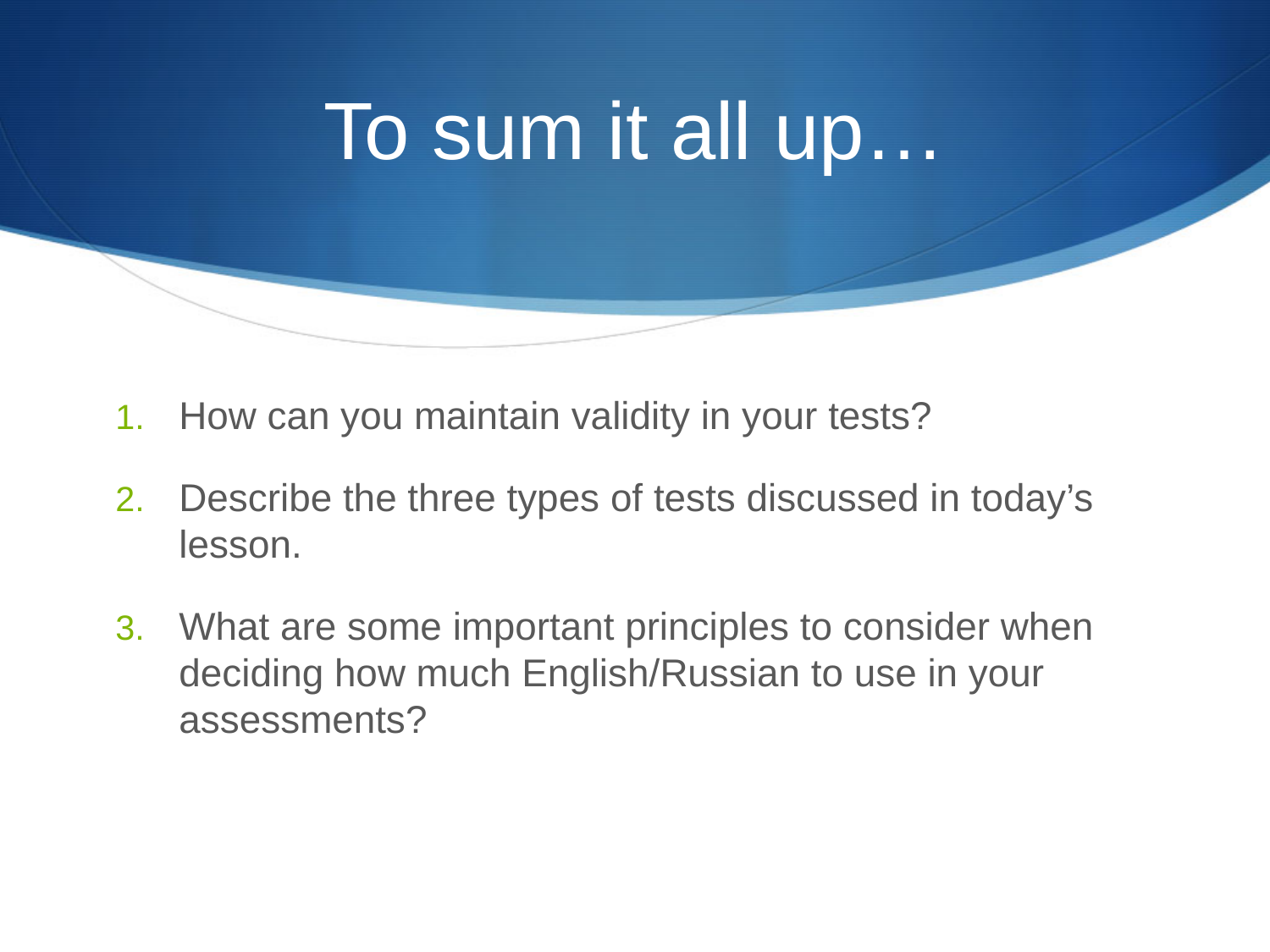

# To sum it all up…
How can you maintain validity in your tests?
Describe the three types of tests discussed in today’s lesson.
What are some important principles to consider when deciding how much English/Russian to use in your assessments?